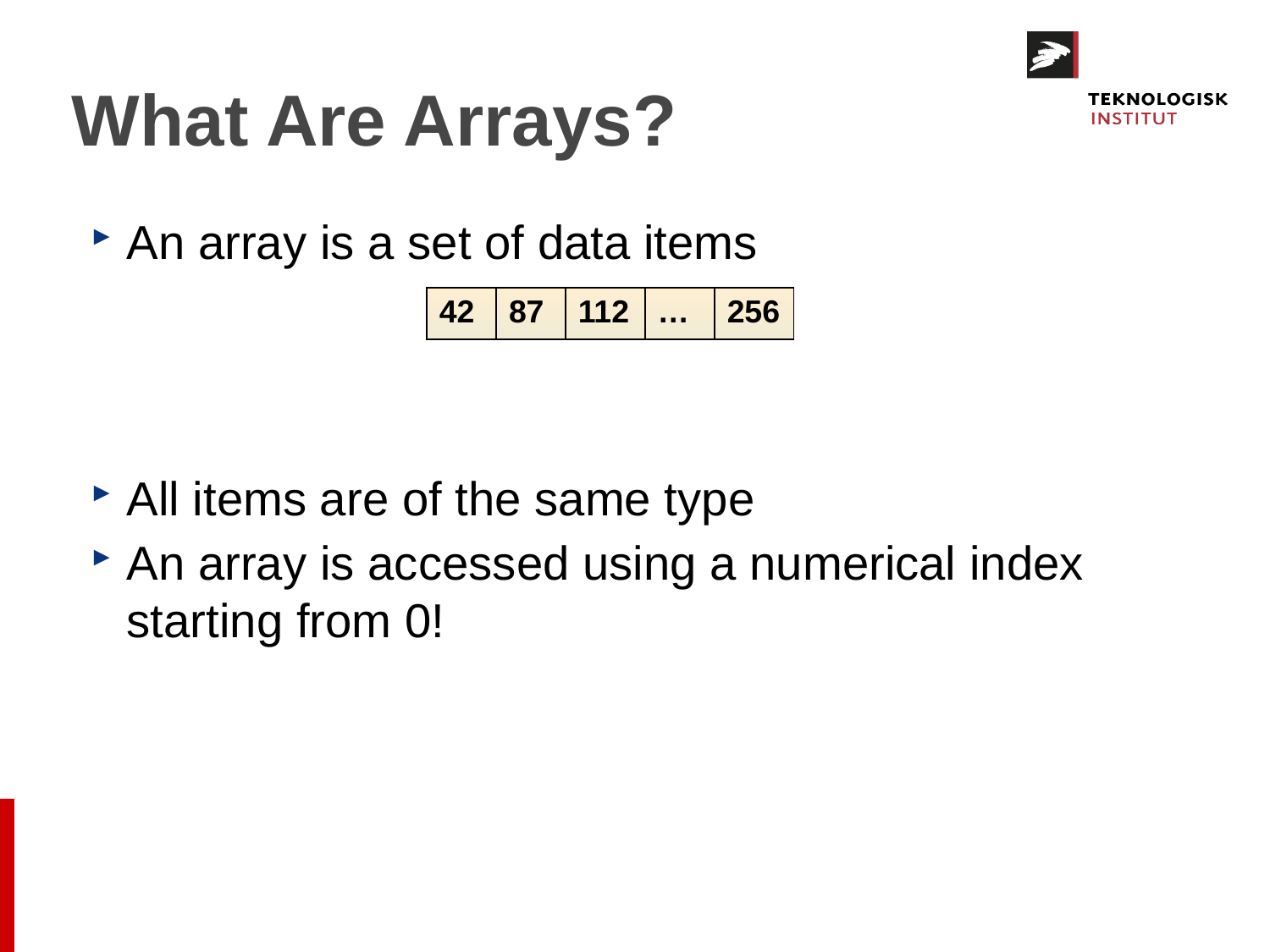

# What Are Arrays?
An array is a set of data items

All items are of the same type
An array is accessed using a numerical index starting from 0!

| 42 | 87 | 112 | … | 256 |
| --- | --- | --- | --- | --- |